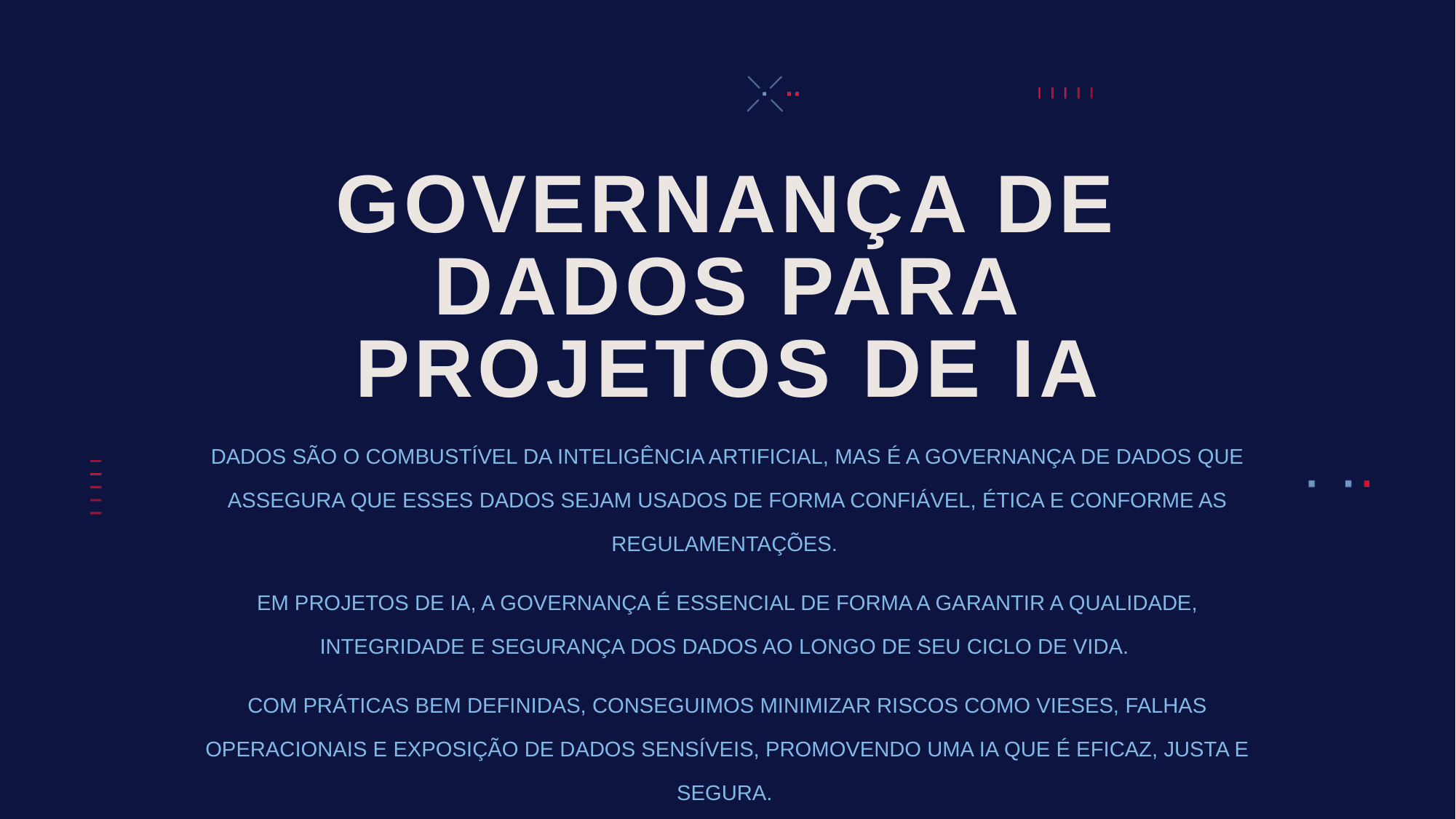

# GOVERNANÇA DE DADOS PARA PROJETOS DE IA
DADOS SÃO O COMBUSTÍVEL DA INTELIGÊNCIA ARTIFICIAL, MAS É A GOVERNANÇA DE DADOS QUE ASSEGURA QUE ESSES DADOS SEJAM USADOS DE FORMA CONFIÁVEL, ÉTICA E CONFORME AS REGULAMENTAÇÕES.
EM PROJETOS DE IA, A GOVERNANÇA É ESSENCIAL DE FORMA A GARANTIR A QUALIDADE, INTEGRIDADE E SEGURANÇA DOS DADOS AO LONGO DE SEU CICLO DE VIDA.
COM PRÁTICAS BEM DEFINIDAS, CONSEGUIMOS MINIMIZAR RISCOS COMO VIESES, FALHAS OPERACIONAIS E EXPOSIÇÃO DE DADOS SENSÍVEIS, PROMOVENDO UMA IA QUE É EFICAZ, JUSTA E SEGURA.
AGORA, VAMOS EXPLORAR OS PRINCIPAIS PILARES E PRÁTICAS DE GOVERNANÇA DE DADOS QUE AGREGAM VALOR E PROMOVEM RESPONSABILIDADE NOS PROJETOS DE IA.